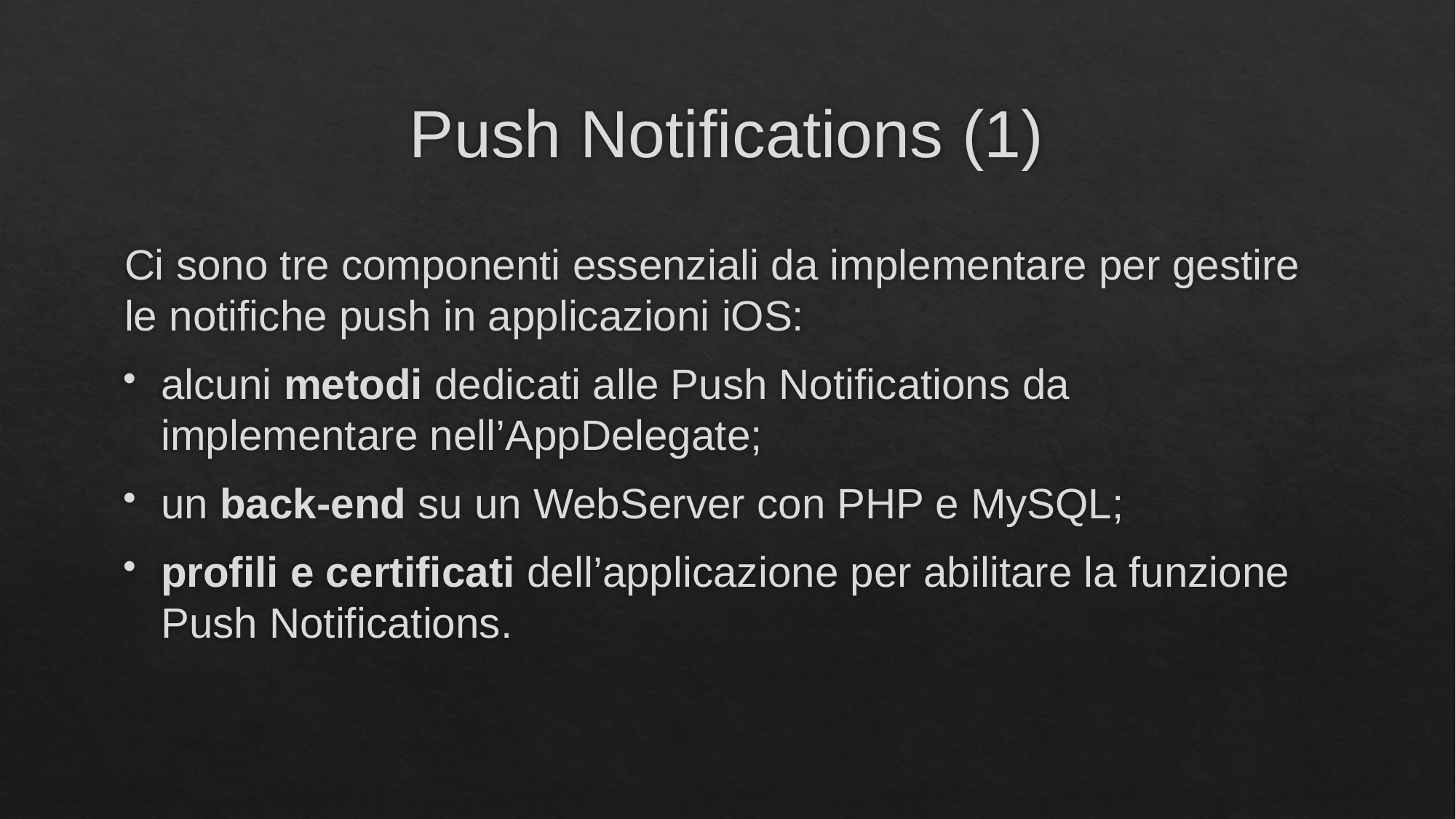

# Push Notifications (1)
Ci sono tre componenti essenziali da implementare per gestire le notifiche push in applicazioni iOS:
alcuni metodi dedicati alle Push Notifications da implementare nell’AppDelegate;
un back-end su un WebServer con PHP e MySQL;
profili e certificati dell’applicazione per abilitare la funzione Push Notifications.